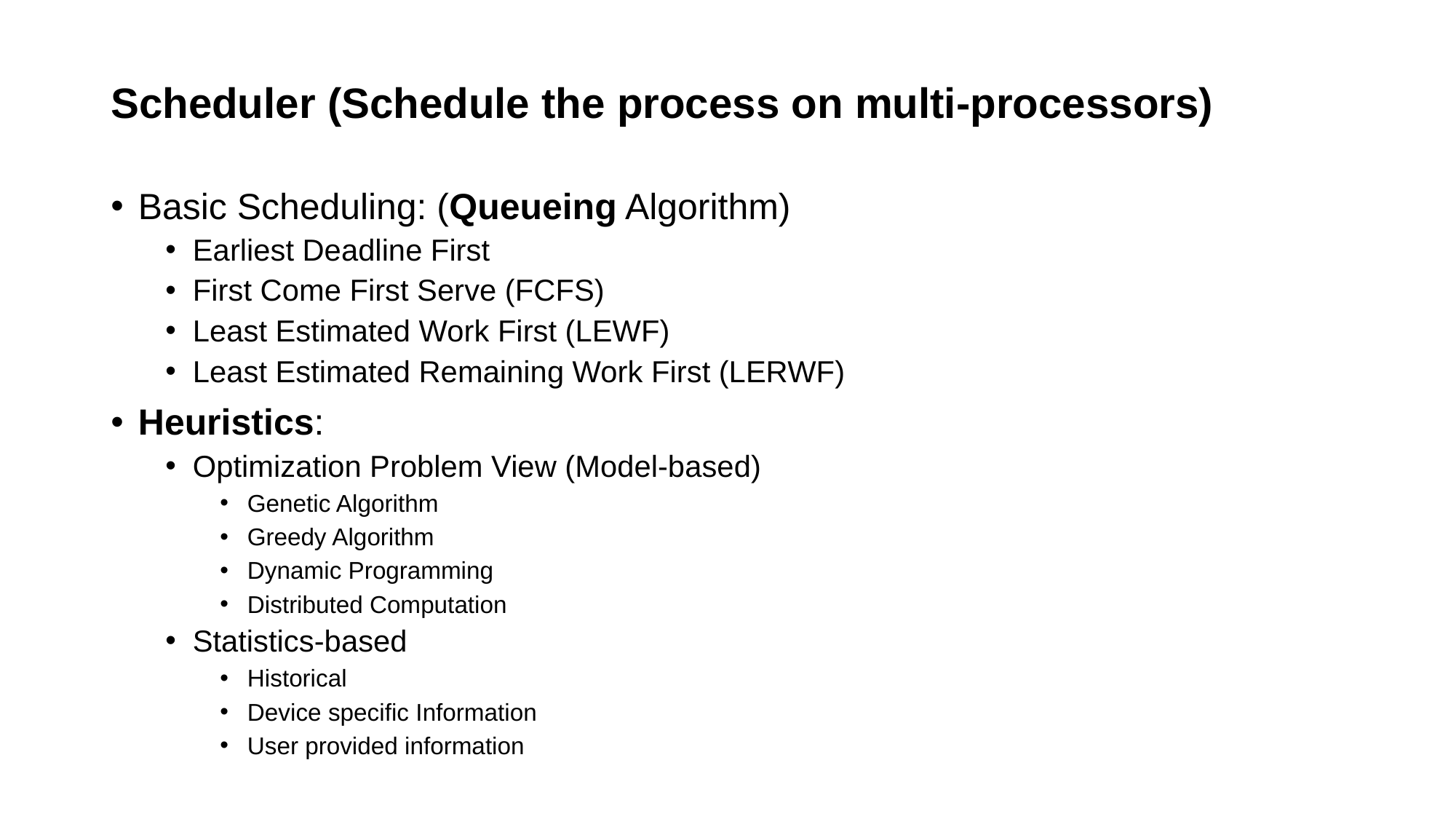

# Scheduler (Schedule the process on multi-processors)
Basic Scheduling: (Queueing Algorithm)
Earliest Deadline First
First Come First Serve (FCFS)
Least Estimated Work First (LEWF)
Least Estimated Remaining Work First (LERWF)
Heuristics:
Optimization Problem View (Model-based)
Genetic Algorithm
Greedy Algorithm
Dynamic Programming
Distributed Computation
Statistics-based
Historical
Device specific Information
User provided information